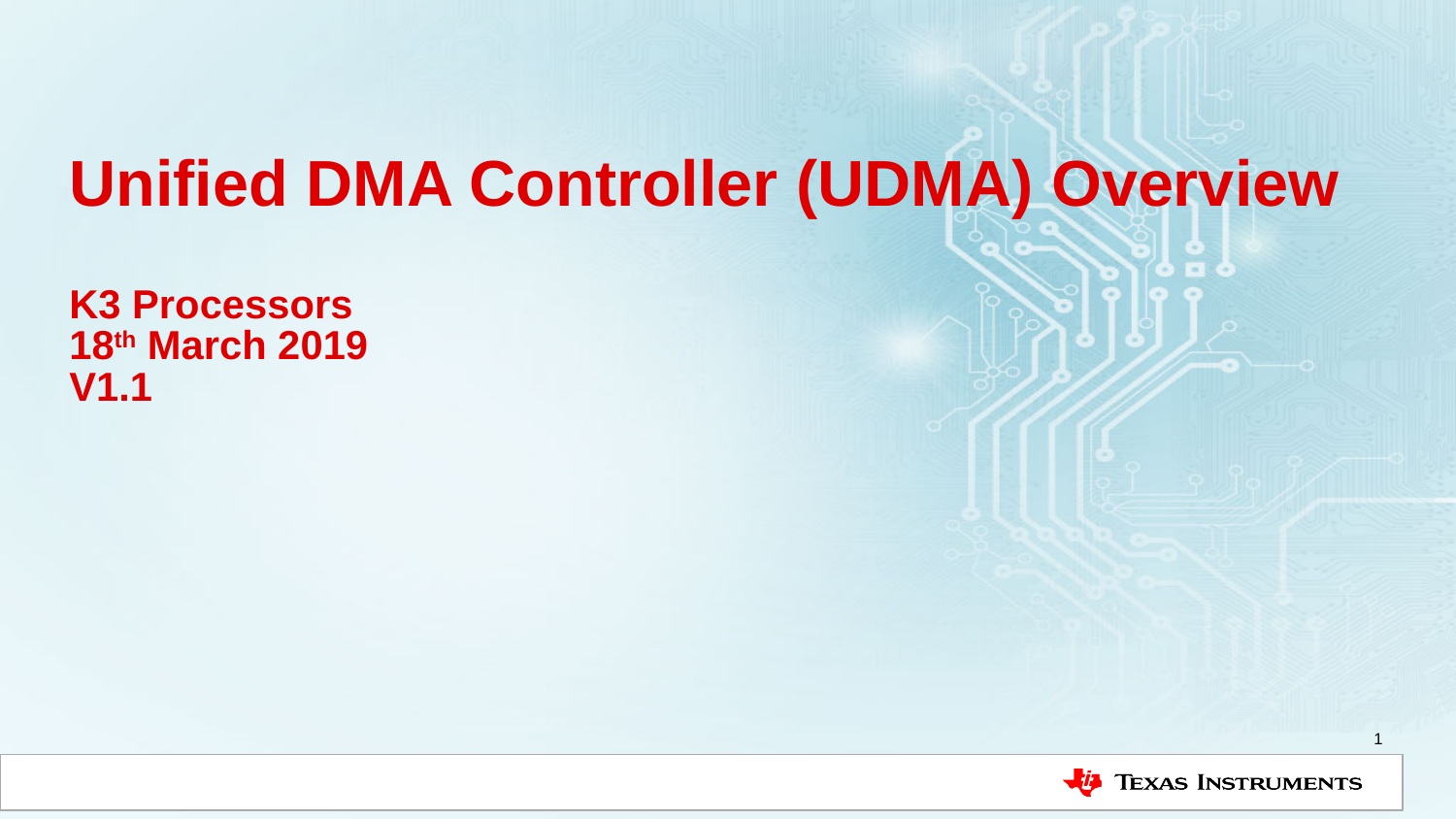

# Unified DMA Controller (UDMA) Overview K3 Processors 18th March 2019 V1.1
1